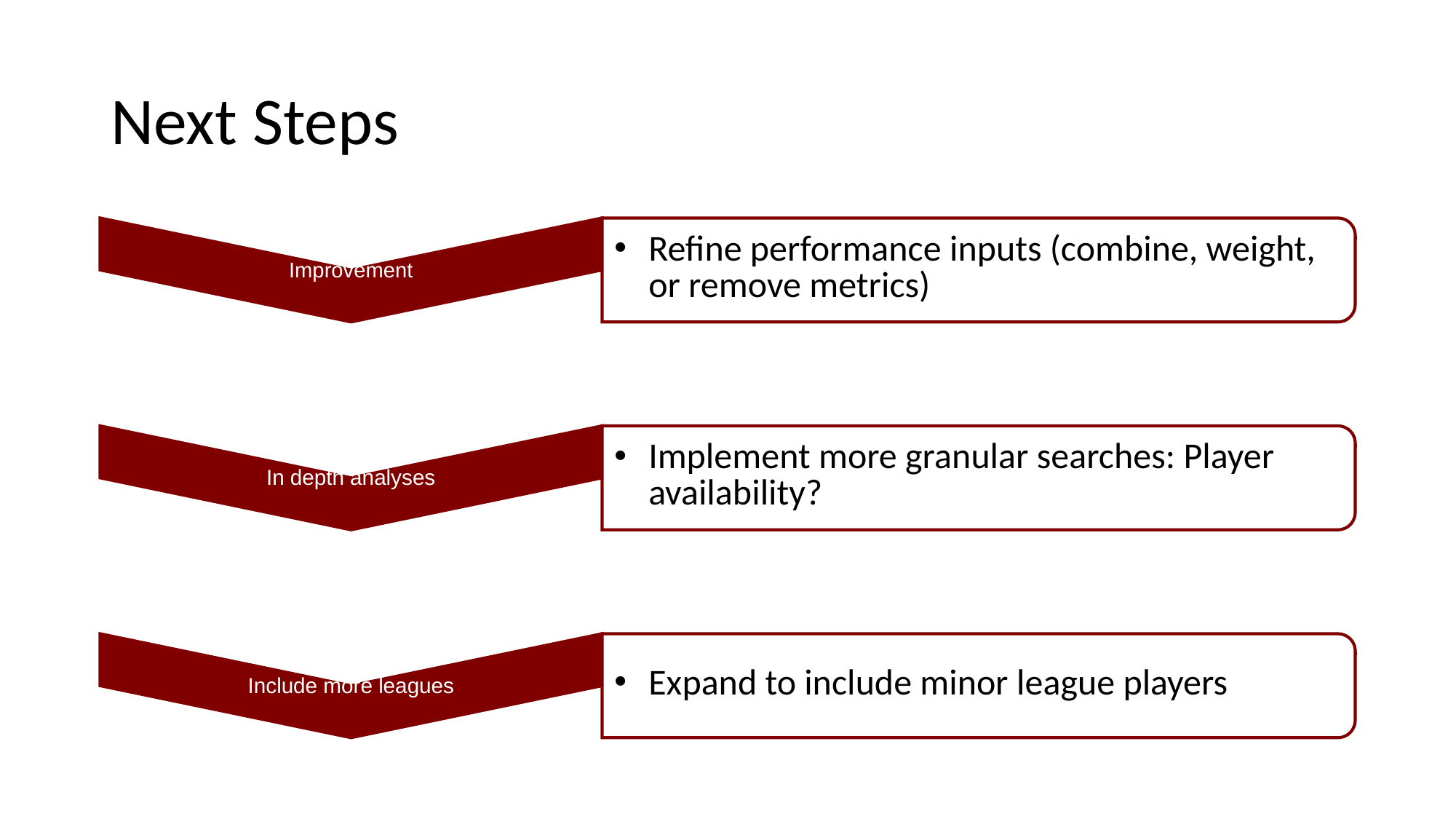

# Next Steps
Improvement
Refine performance inputs (combine, weight, or remove metrics)
In depth analyses
Implement more granular searches: Player availability?
Include more leagues
Expand to include minor league players